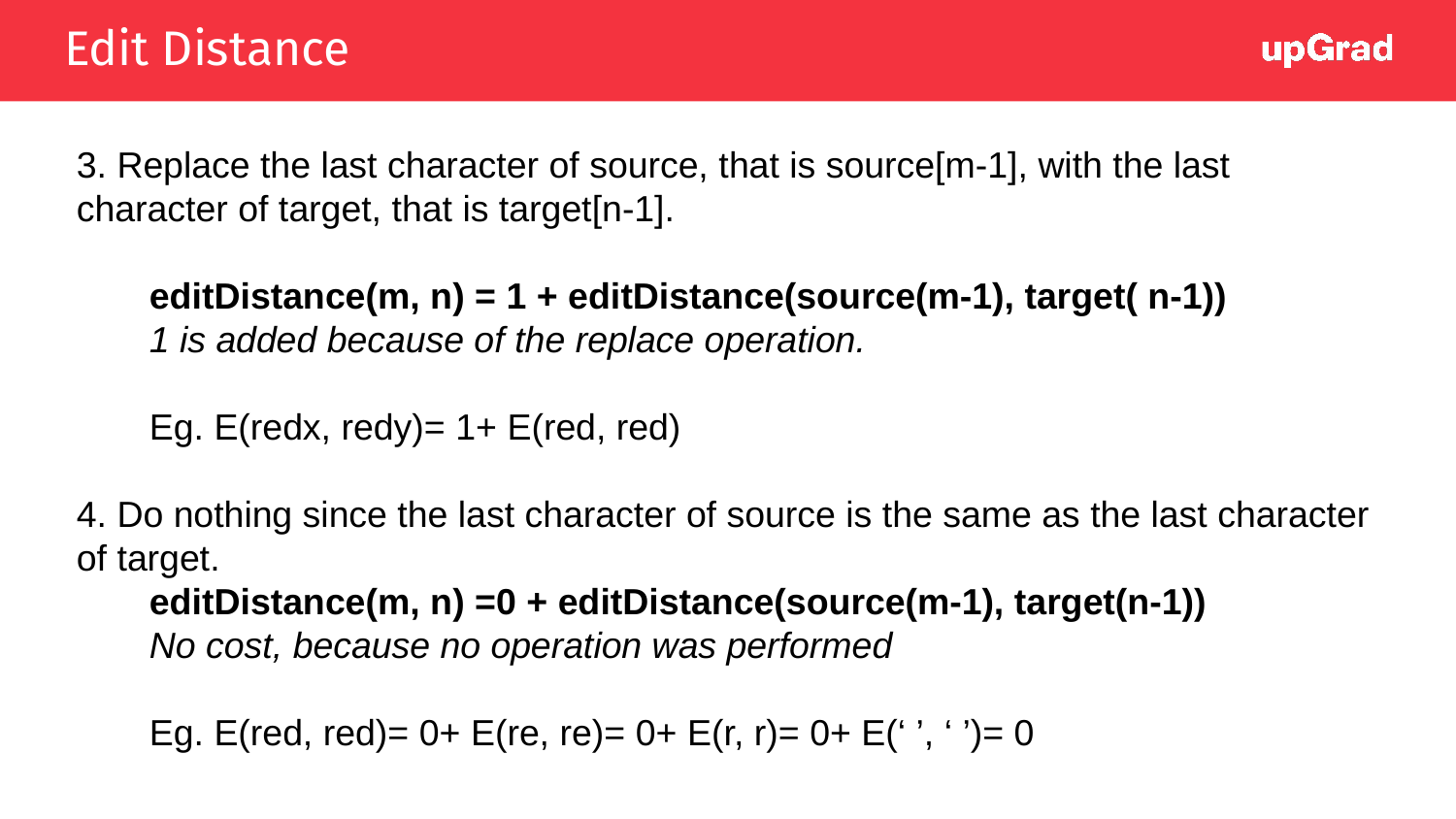

# Edit Distance

3. Replace the last character of source, that is source[m-1], with the last character of target, that is target[n-1].

editDistance(m, n) = 1 + editDistance(source(m-1), target( n-1))
1 is added because of the replace operation.

Eg. E(redx, redy)= 1+ E(red, red)

4. Do nothing since the last character of source is the same as the last character of target.
editDistance(m, n) =0 + editDistance(source(m-1), target(n-1))
No cost, because no operation was performed

Eg. E(red, red)= 0+ E(re, re)= 0+ E(r, r)= 0+ E(‘ ’, ‘ ’)= 0